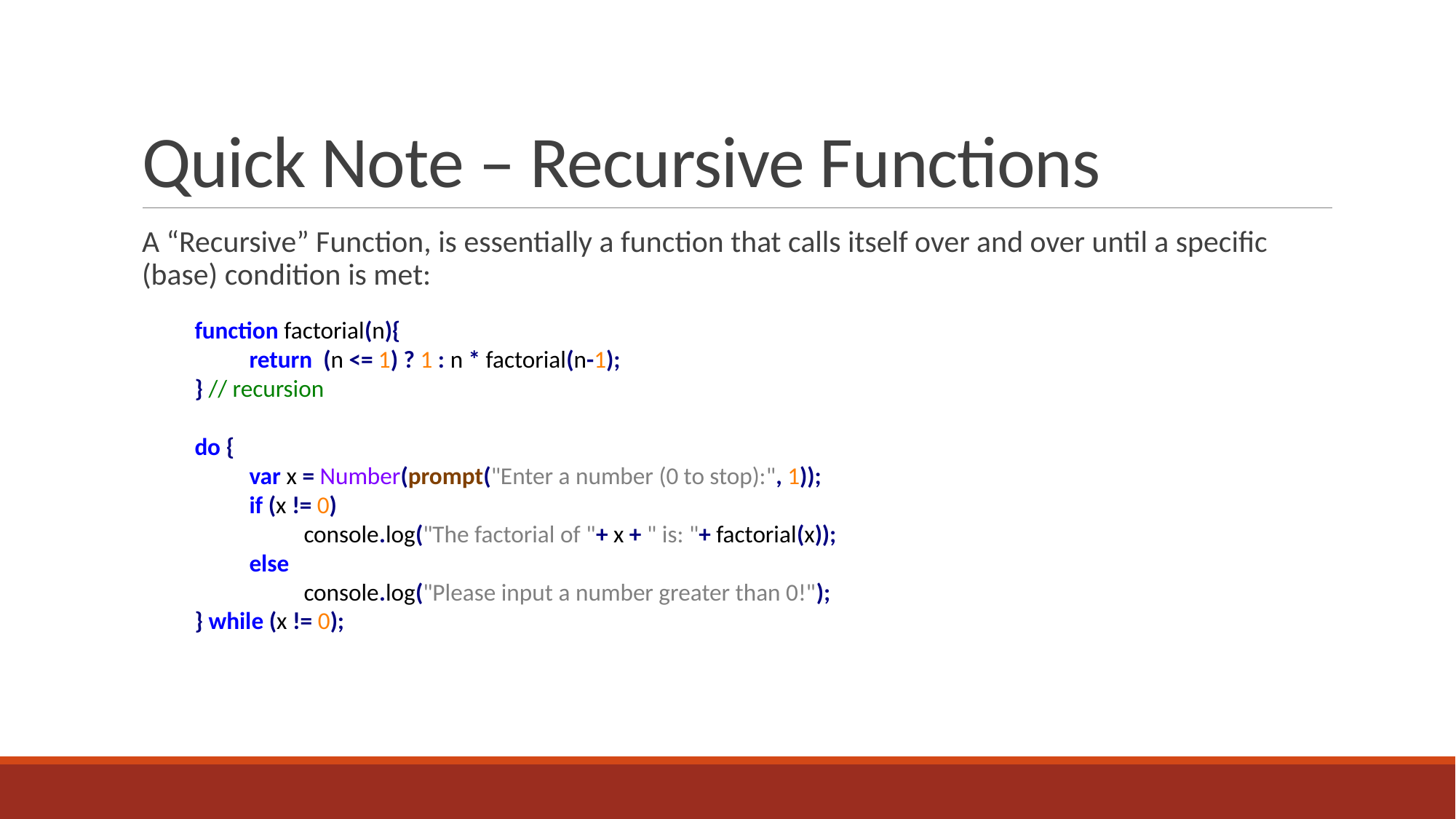

# Quick Note – Recursive Functions
A “Recursive” Function, is essentially a function that calls itself over and over until a specific (base) condition is met:
function factorial(n){
          return  (n <= 1) ? 1 : n * factorial(n-1);
} // recursion

do {
          var x = Number(prompt("Enter a number (0 to stop):", 1));
          if (x != 0)
 	console.log("The factorial of "+ x + " is: "+ factorial(x));
          else
 	console.log("Please input a number greater than 0!");
} while (x != 0);